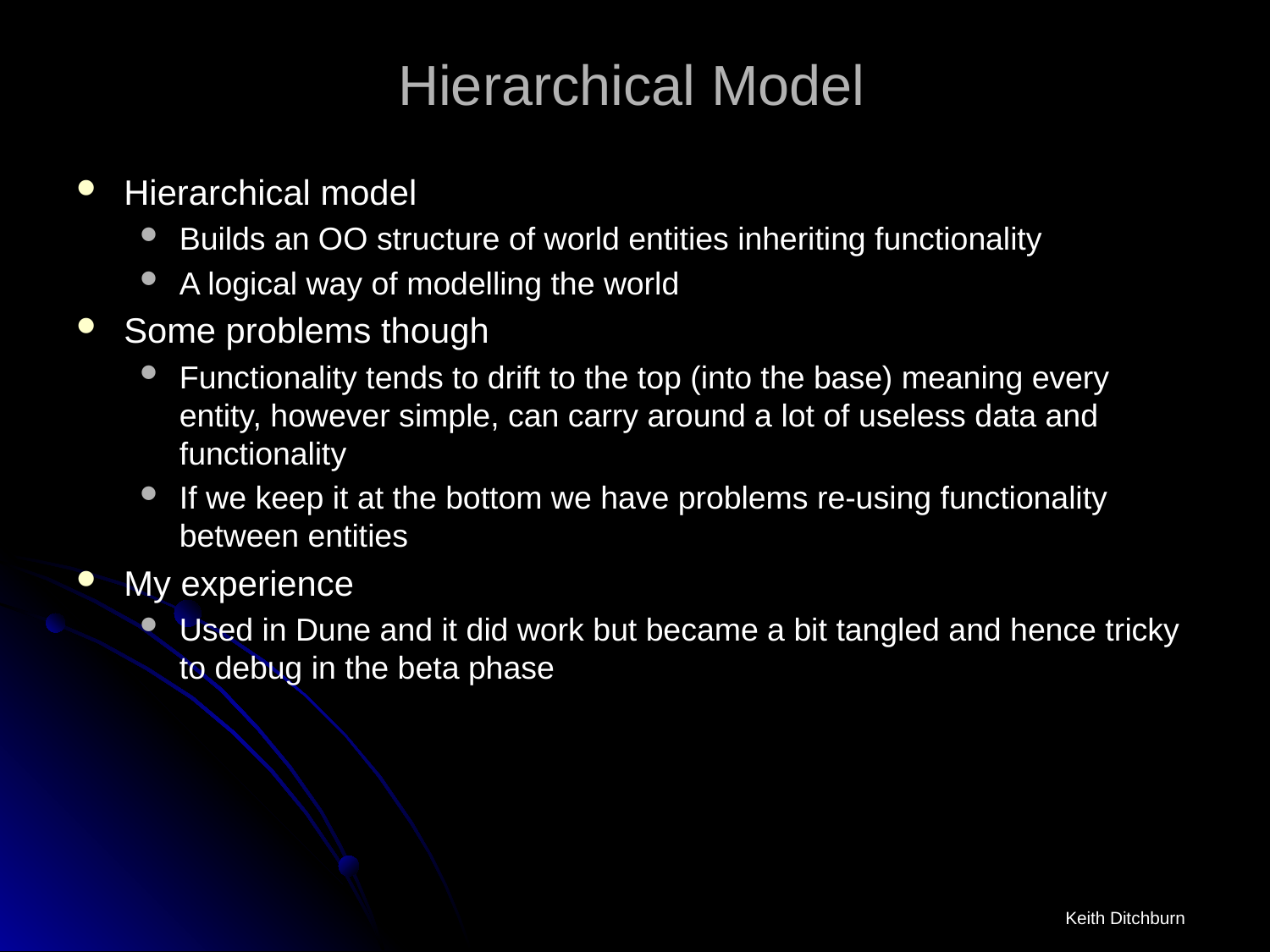

# Hierarchical Model
Hierarchical model
Builds an OO structure of world entities inheriting functionality
A logical way of modelling the world
Some problems though
Functionality tends to drift to the top (into the base) meaning every entity, however simple, can carry around a lot of useless data and functionality
If we keep it at the bottom we have problems re-using functionality between entities
My experience
Used in Dune and it did work but became a bit tangled and hence tricky to debug in the beta phase